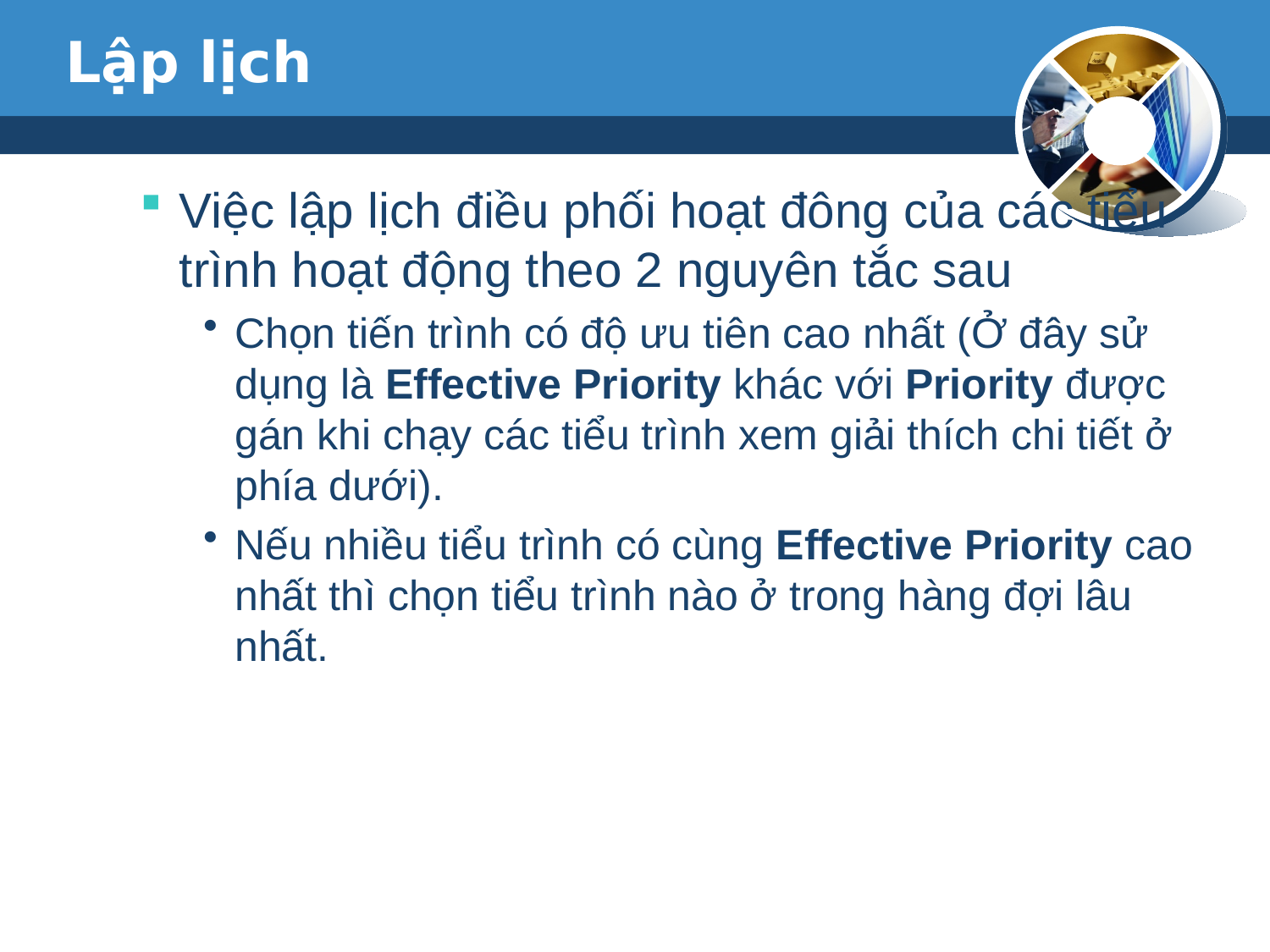

# Lập lịch
Việc lập lịch điều phối hoạt đông của các tiểu trình hoạt động theo 2 nguyên tắc sau
Chọn tiến trình có độ ưu tiên cao nhất (Ở đây sử dụng là Effective Priority khác với Priority được gán khi chạy các tiểu trình xem giải thích chi tiết ở phía dưới).
Nếu nhiều tiểu trình có cùng Effective Priority cao nhất thì chọn tiểu trình nào ở trong hàng đợi lâu nhất.